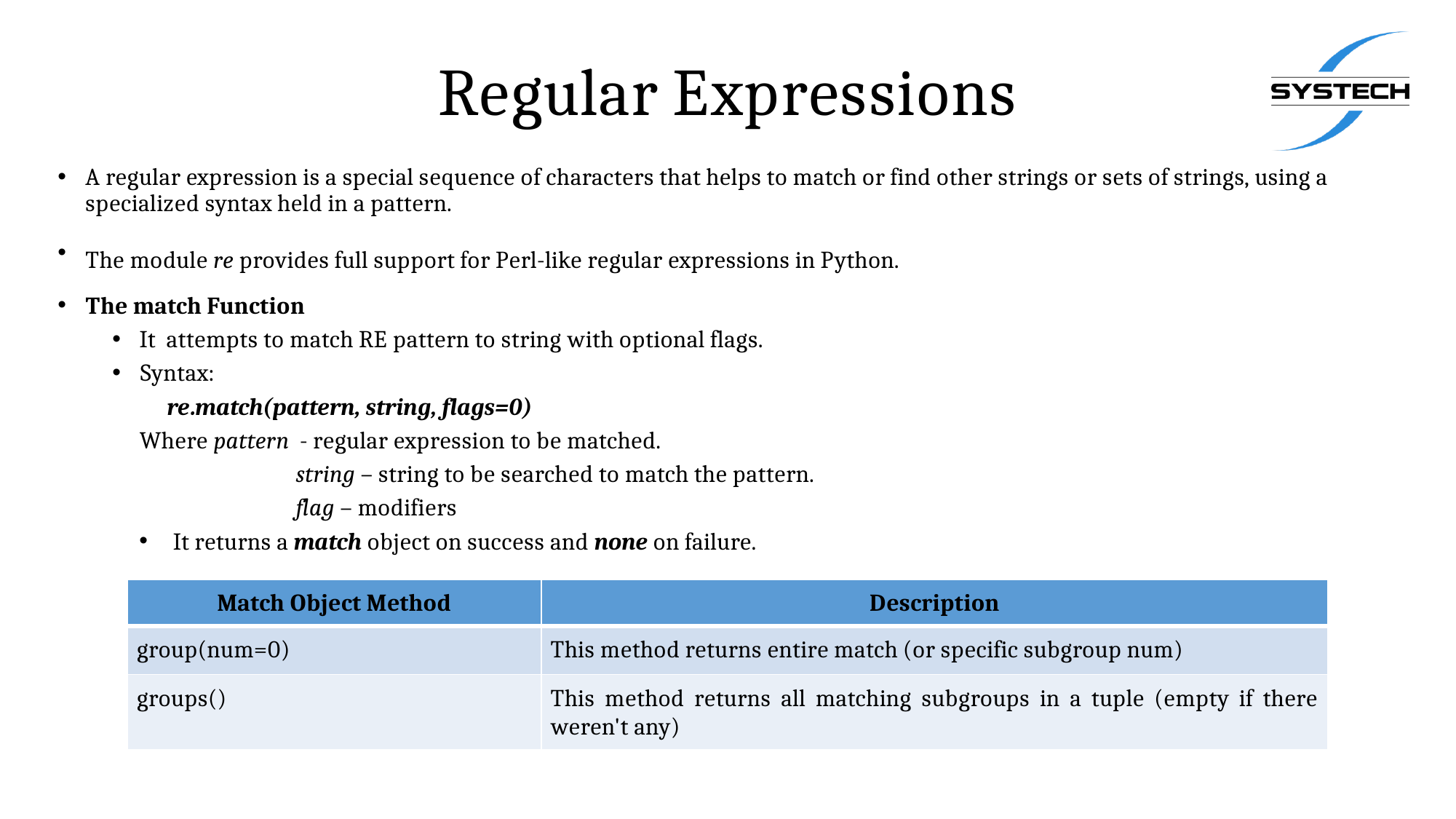

# Regular Expressions
A regular expression is a special sequence of characters that helps to match or find other strings or sets of strings, using a specialized syntax held in a pattern.
The module re provides full support for Perl-like regular expressions in Python.
The match Function
It  attempts to match RE pattern to string with optional flags.
Syntax:
re.match(pattern, string, flags=0)
Where pattern  - regular expression to be matched.
	         string – string to be searched to match the pattern.
	         flag – modifiers
It returns a match object on success and none on failure.

| Match Object Method | Description |
| --- | --- |
| group(num=0) | This method returns entire match (or specific subgroup num) |
| groups() | This method returns all matching subgroups in a tuple (empty if there weren't any) |